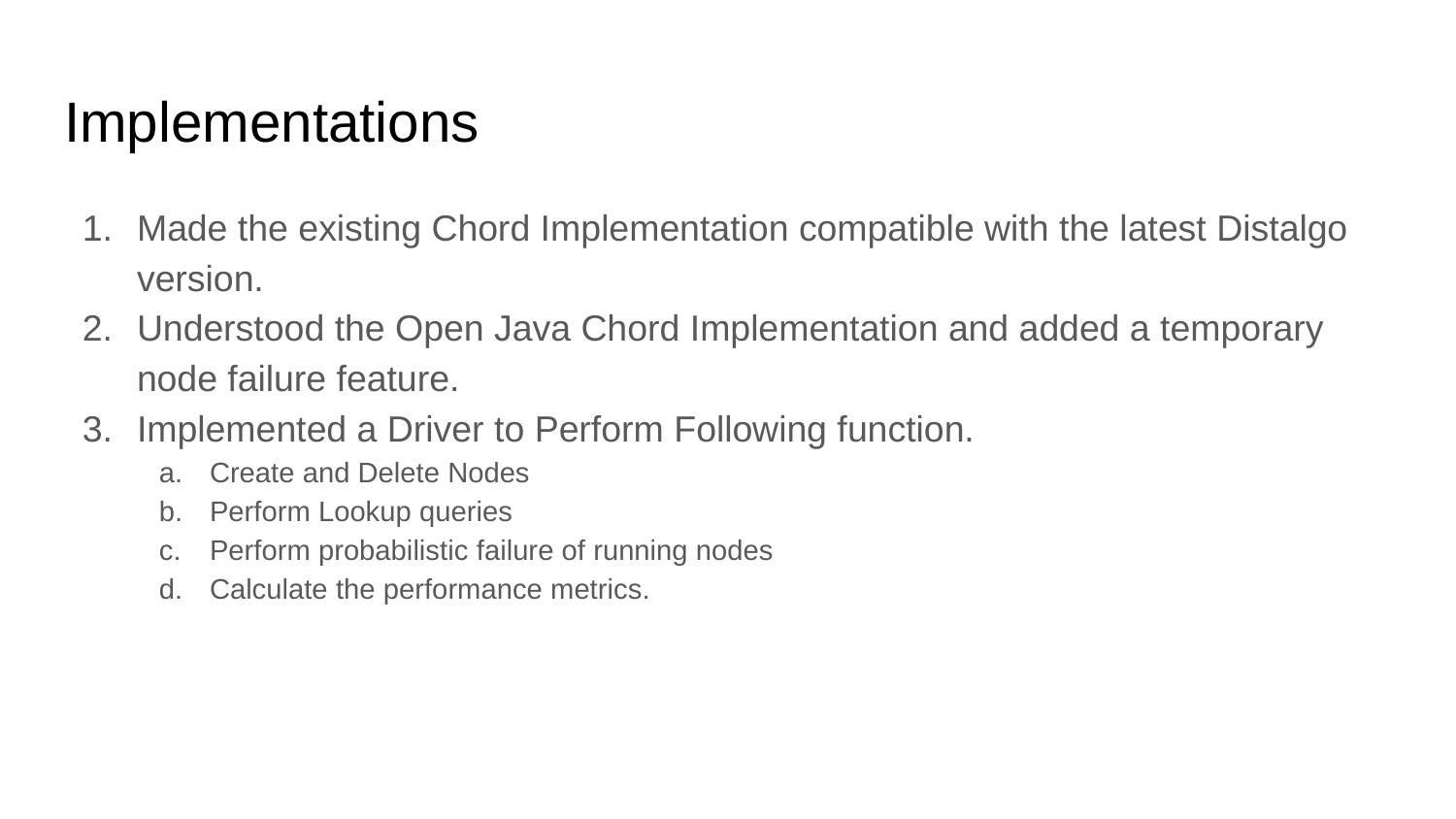

# Implementations
Made the existing Chord Implementation compatible with the latest Distalgo version.
Understood the Open Java Chord Implementation and added a temporary node failure feature.
Implemented a Driver to Perform Following function.
Create and Delete Nodes
Perform Lookup queries
Perform probabilistic failure of running nodes
Calculate the performance metrics.